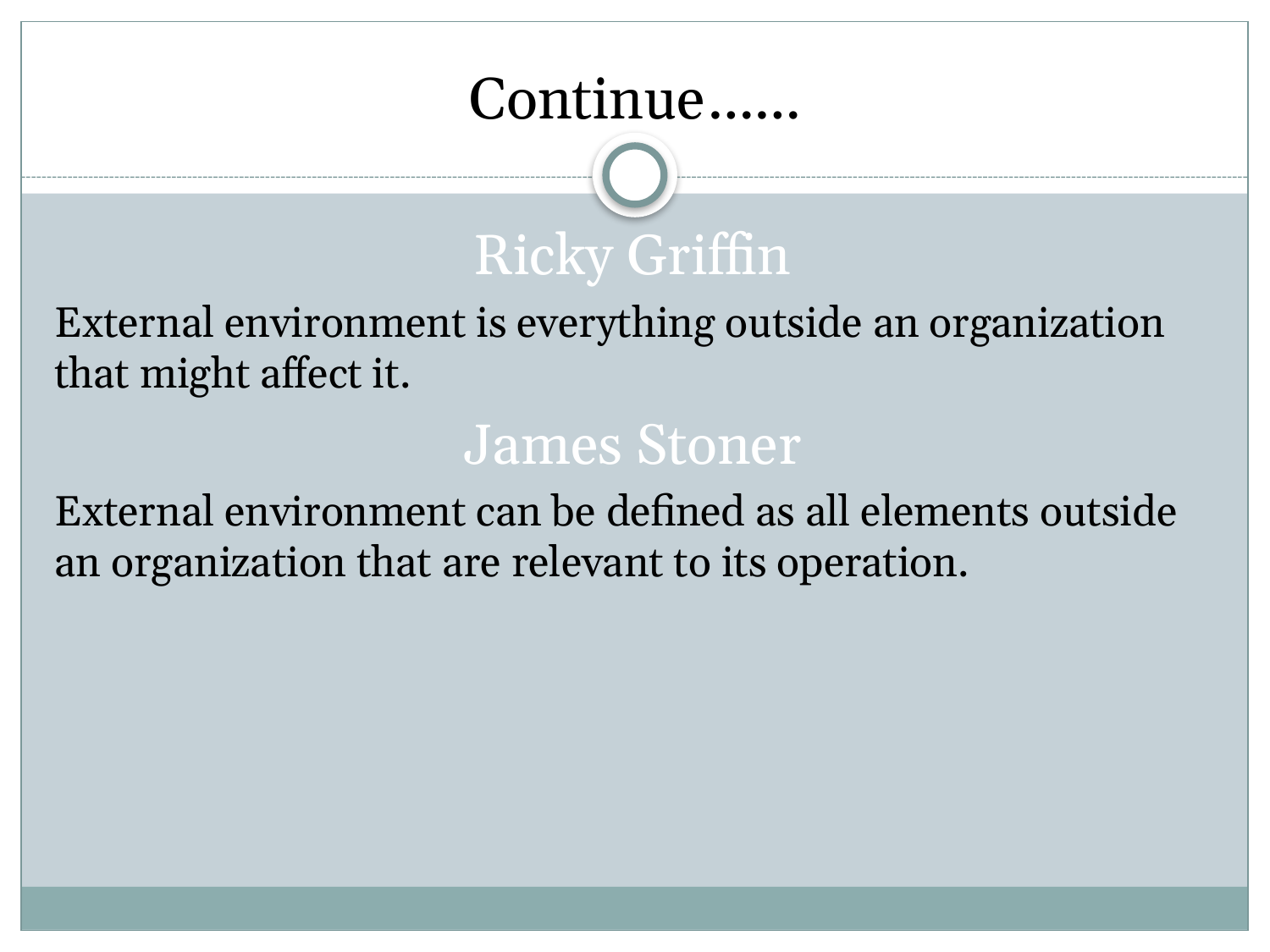

# Continue……
Ricky Griffin
External environment is everything outside an organization that might affect it.
James Stoner
External environment can be defined as all elements outside an organization that are relevant to its operation.